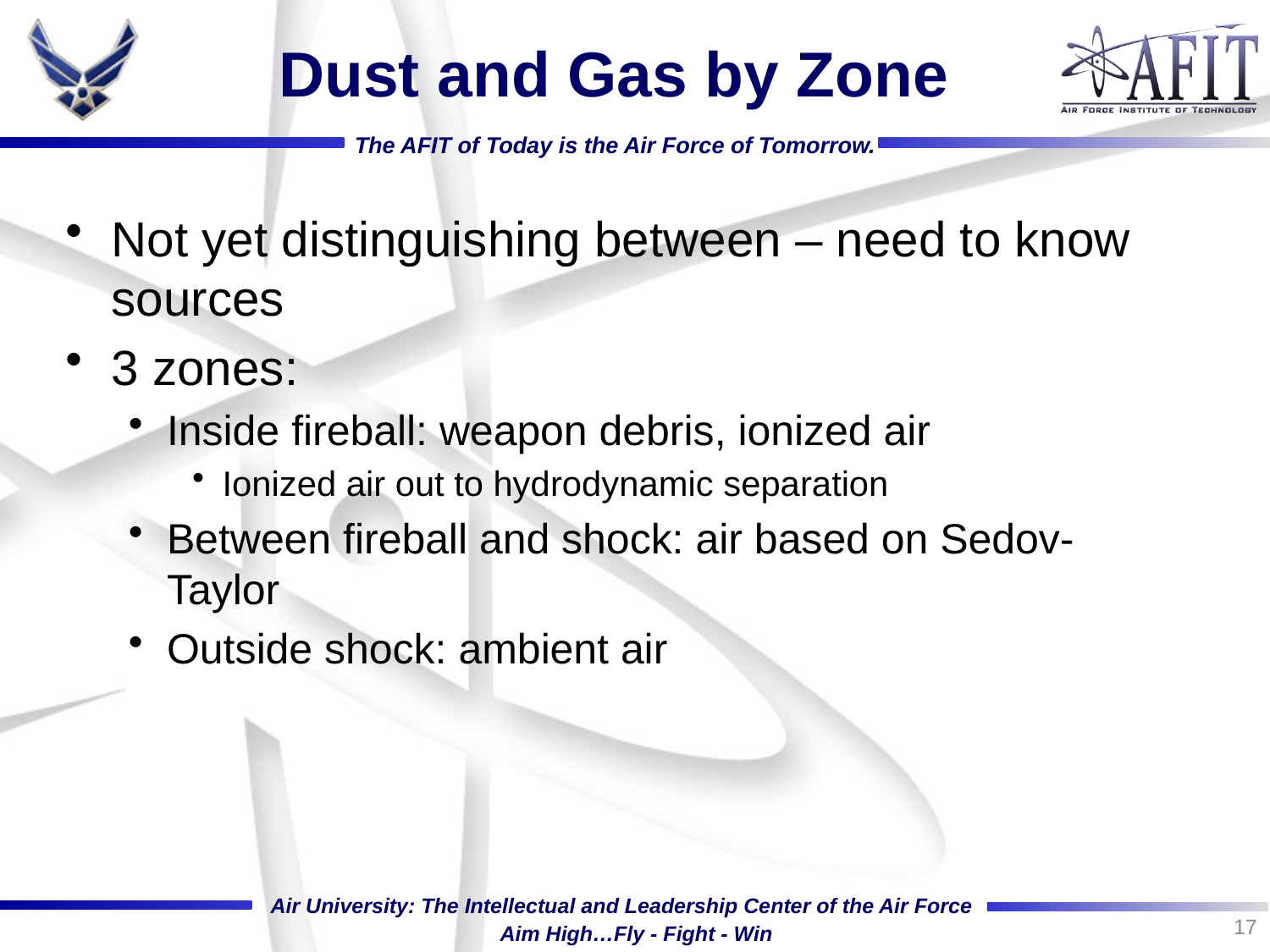

# Dust and Gas by Zone
Not yet distinguishing between – need to know sources
3 zones:
Inside fireball: weapon debris, ionized air
Ionized air out to hydrodynamic separation
Between fireball and shock: air based on Sedov-Taylor
Outside shock: ambient air

17